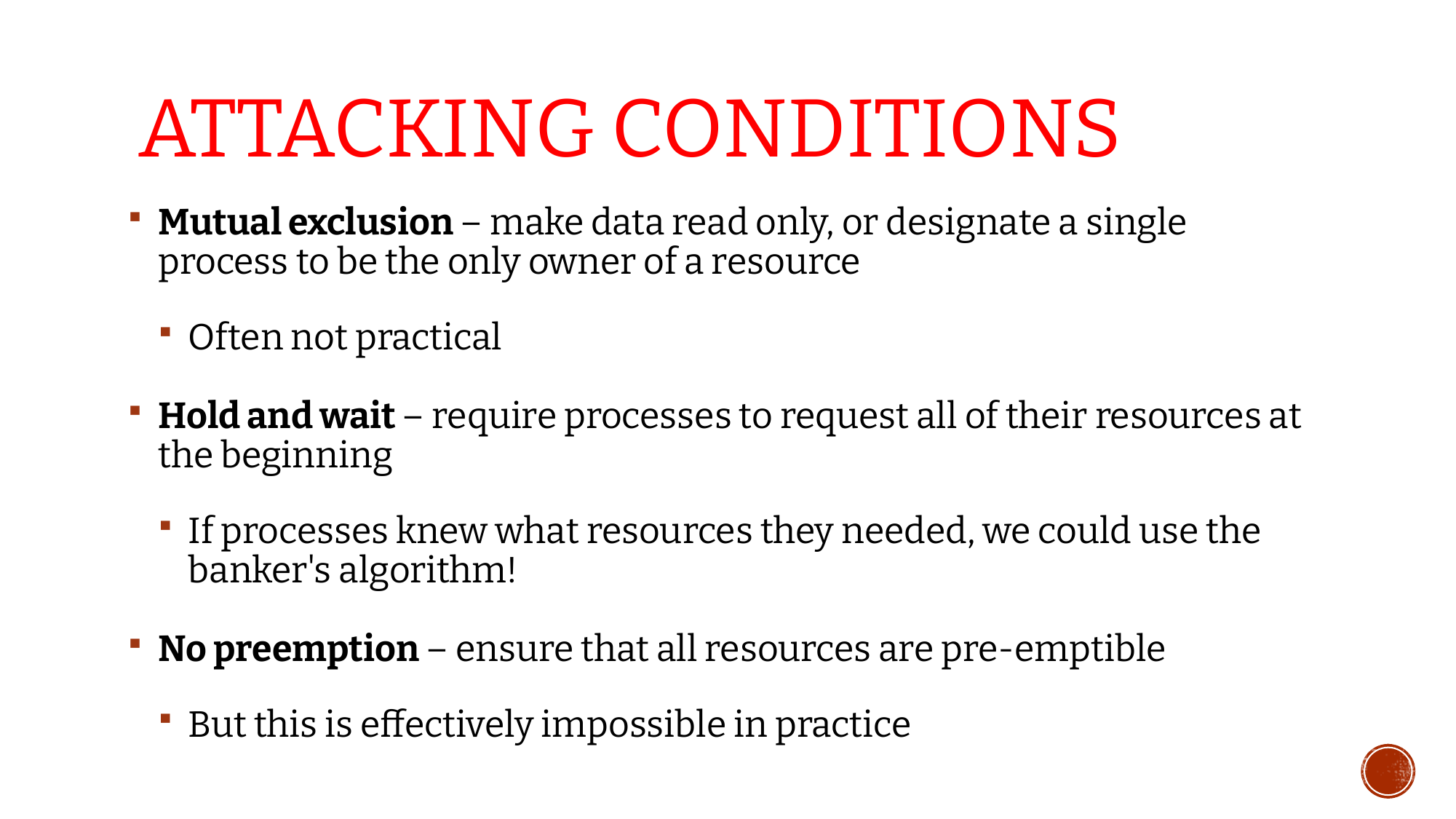

# Attacking Conditions
Mutual exclusion – make data read only, or designate a single process to be the only owner of a resource
Often not practical
Hold and wait – require processes to request all of their resources at the beginning
If processes knew what resources they needed, we could use the banker's algorithm!
No preemption – ensure that all resources are pre-emptible
But this is effectively impossible in practice